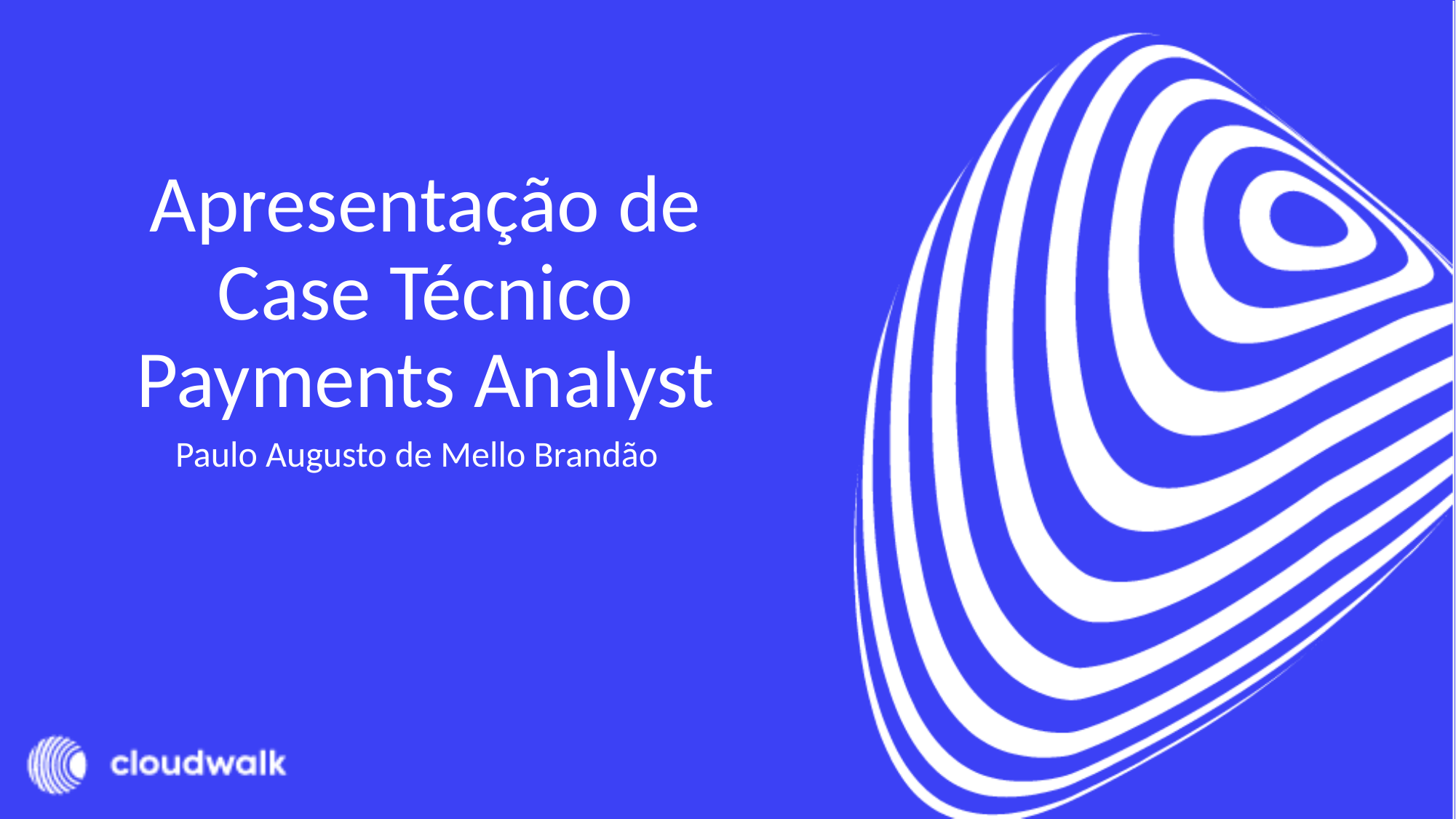

# Apresentação de Case Técnico Payments Analyst
Paulo Augusto de Mello Brandão